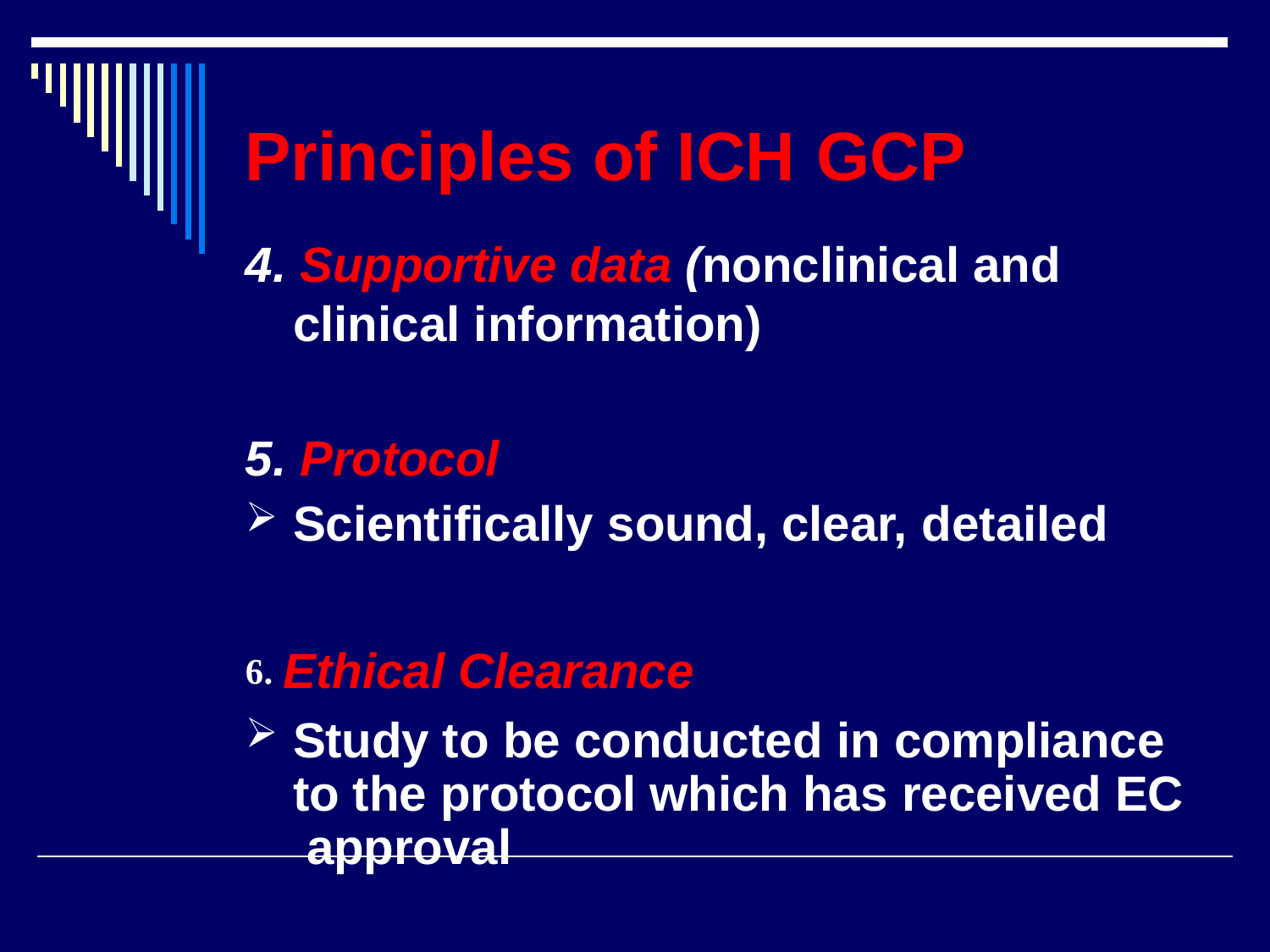

# Principles of ICH	GCP
4. Supportive data (nonclinical and clinical information)

5. Protocol
Scientifically sound, clear, detailed

6. Ethical Clearance
Study to be conducted in compliance  to the protocol which has received EC  approval